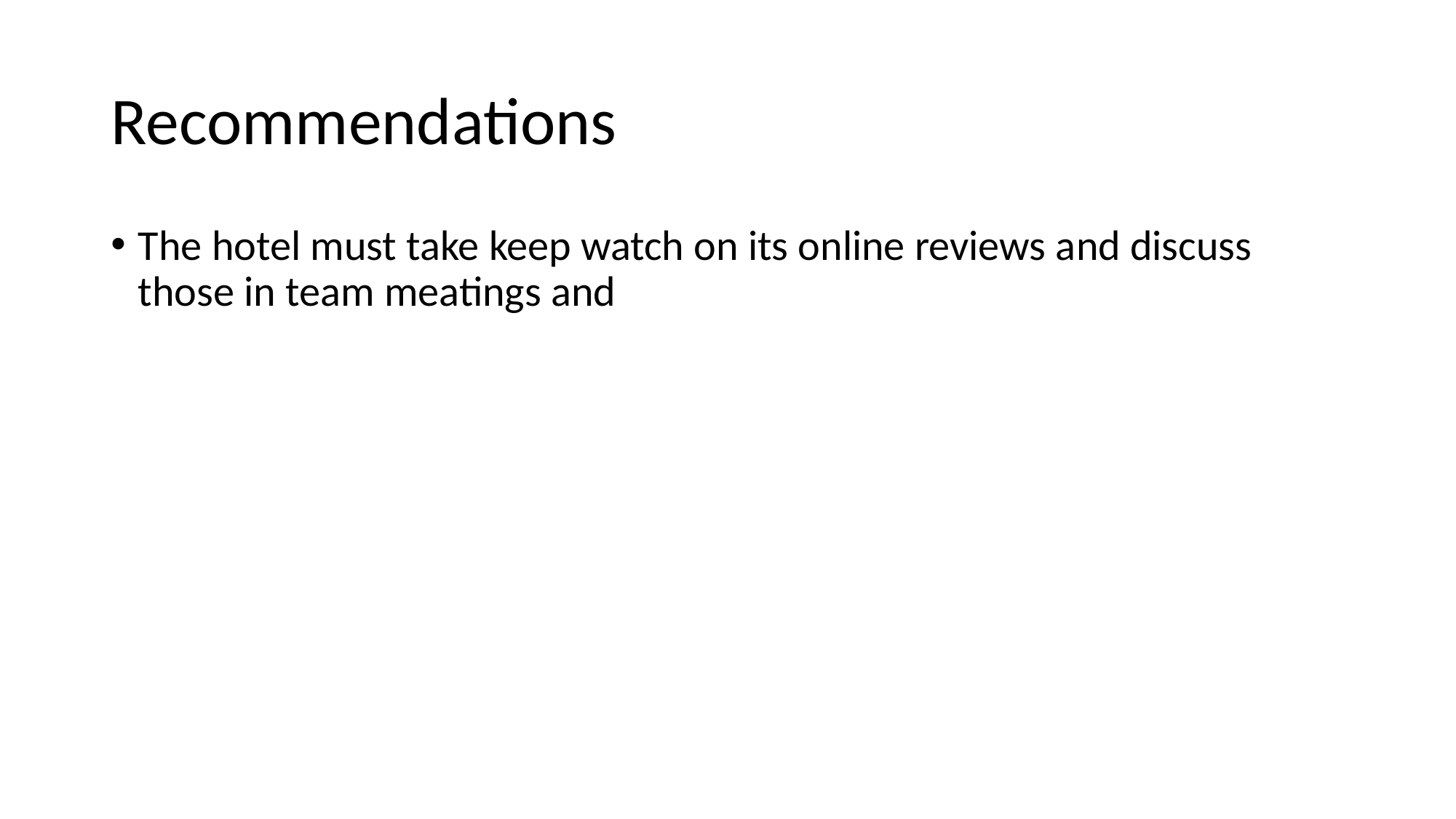

# Recommendations
The hotel must take keep watch on its online reviews and discuss those in team meatings and